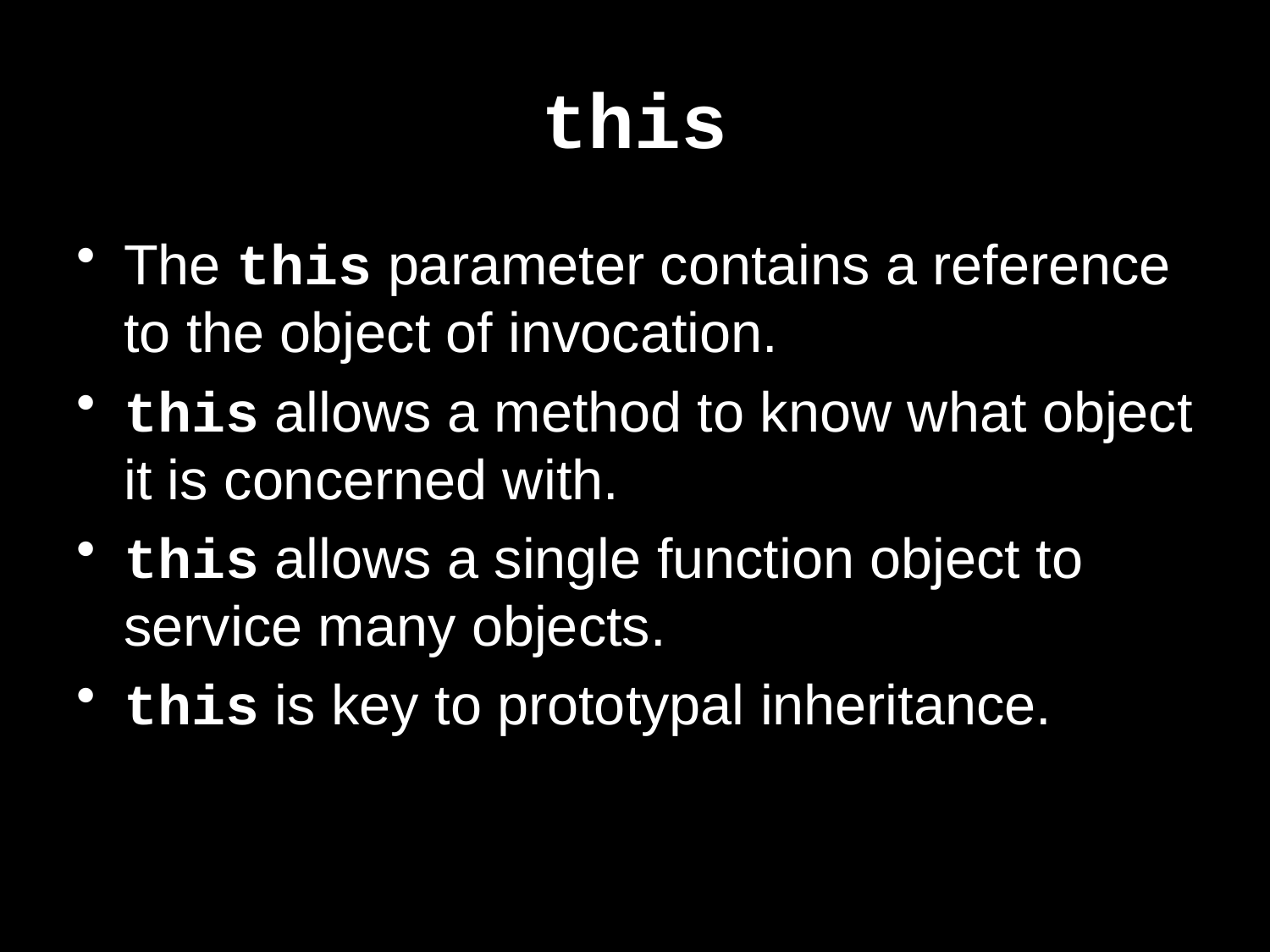

# this
The this parameter contains a reference to the object of invocation.
this allows a method to know what object it is concerned with.
this allows a single function object to service many objects.
this is key to prototypal inheritance.